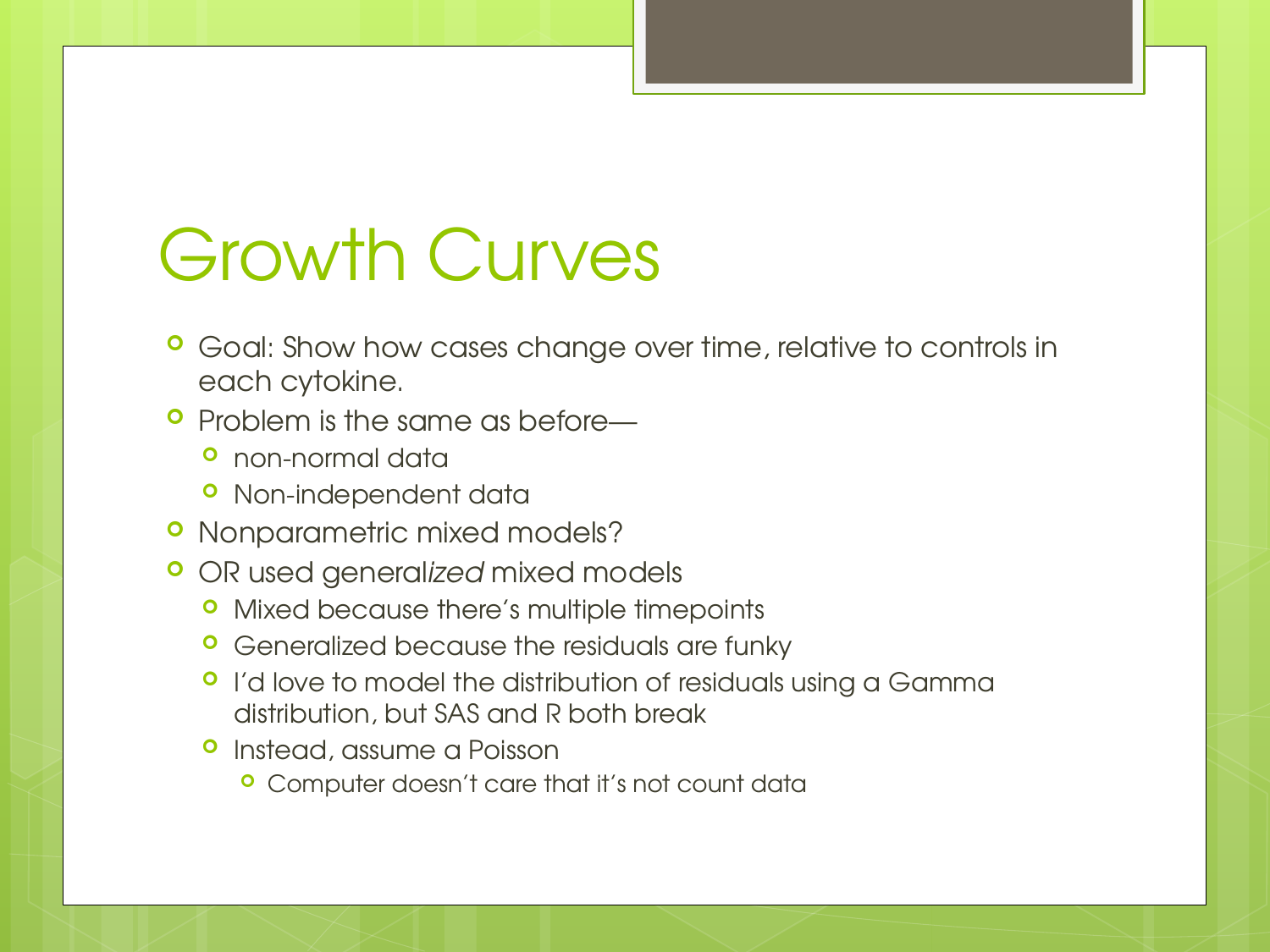

# Growth Curves
Goal: Show how cases change over time, relative to controls in each cytokine.
Problem is the same as before—
non-normal data
Non-independent data
Nonparametric mixed models?
OR used generalized mixed models
Mixed because there’s multiple timepoints
Generalized because the residuals are funky
I’d love to model the distribution of residuals using a Gamma distribution, but SAS and R both break
Instead, assume a Poisson
Computer doesn’t care that it’s not count data